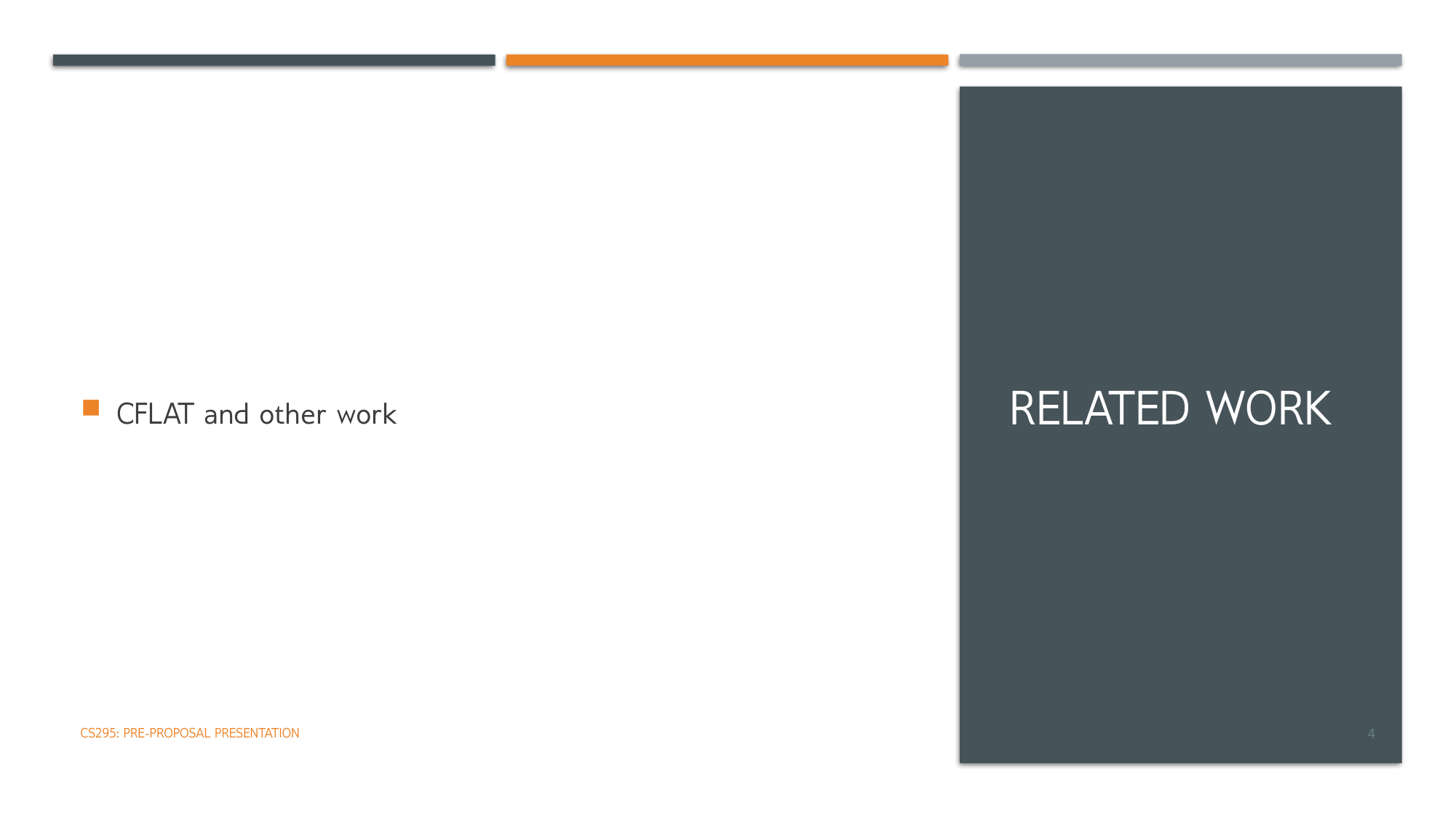

# Related work
CFLAT and other work
CS295: Pre-Proposal Presentation
4